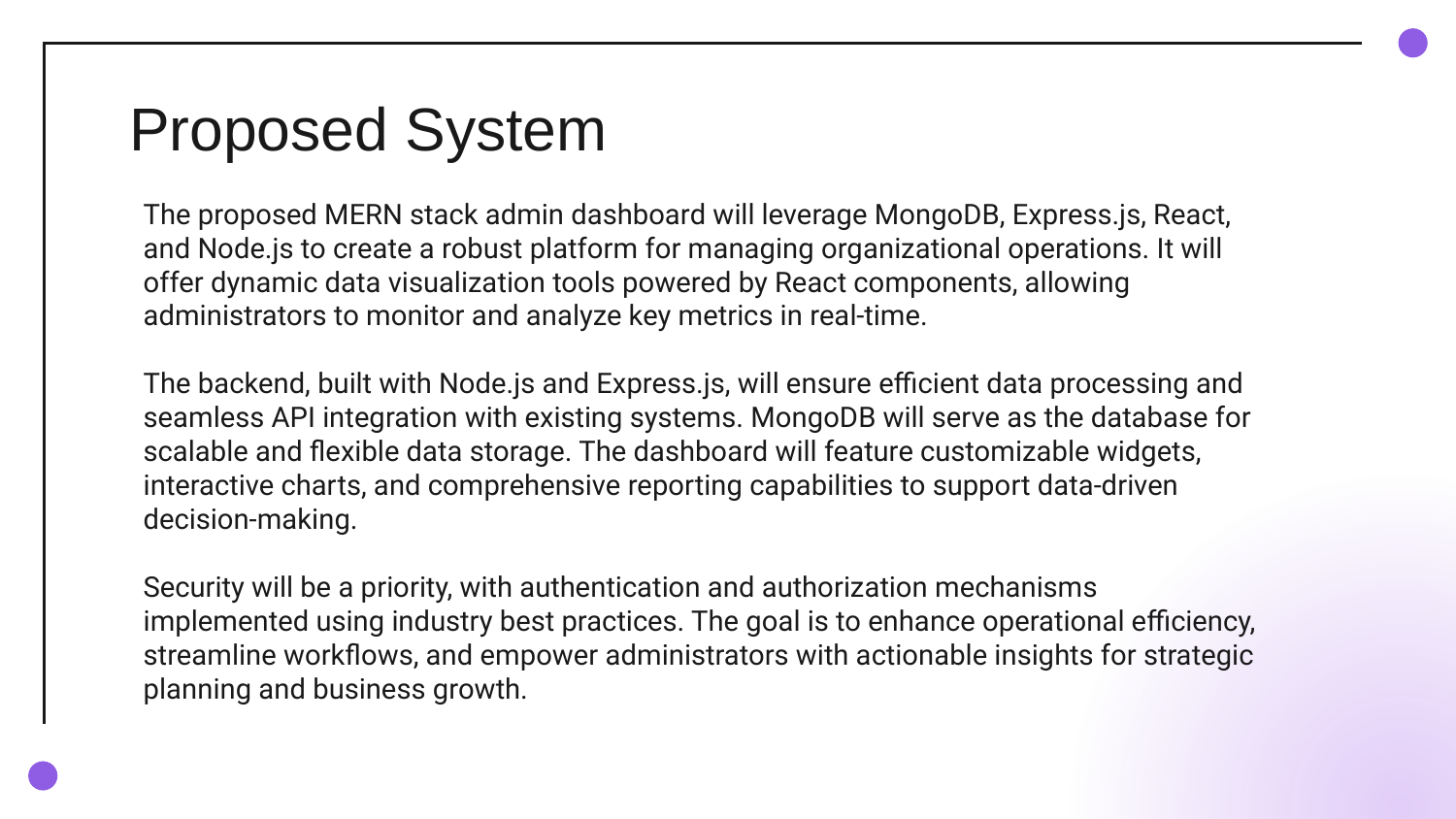

# Proposed System
The proposed MERN stack admin dashboard will leverage MongoDB, Express.js, React, and Node.js to create a robust platform for managing organizational operations. It will offer dynamic data visualization tools powered by React components, allowing administrators to monitor and analyze key metrics in real-time.

The backend, built with Node.js and Express.js, will ensure efficient data processing and seamless API integration with existing systems. MongoDB will serve as the database for scalable and flexible data storage. The dashboard will feature customizable widgets, interactive charts, and comprehensive reporting capabilities to support data-driven decision-making.

Security will be a priority, with authentication and authorization mechanisms implemented using industry best practices. The goal is to enhance operational efficiency, streamline workflows, and empower administrators with actionable insights for strategic planning and business growth.